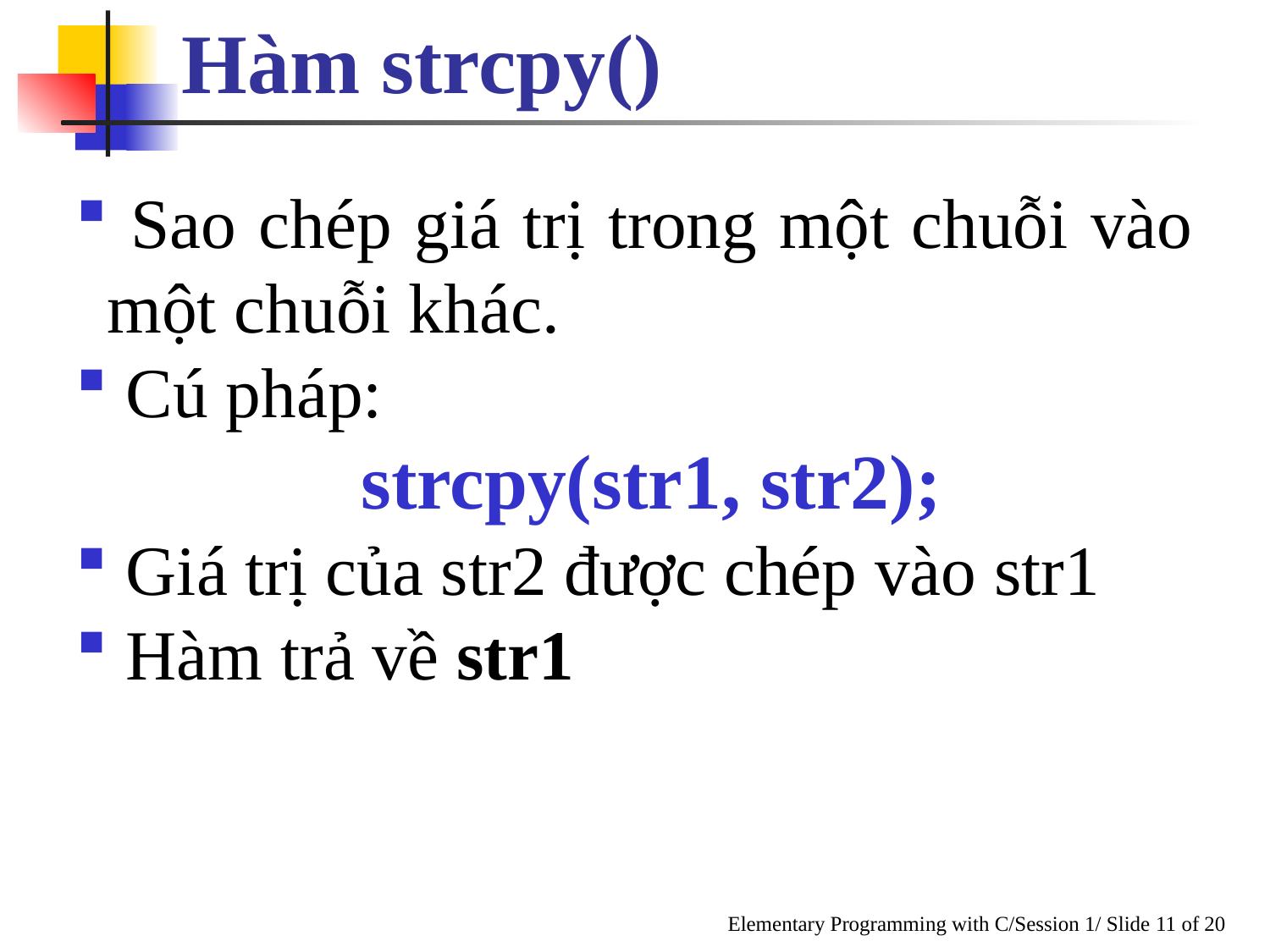

Hàm strcpy()
 Sao chép giá trị trong một chuỗi vào một chuỗi khác.
 Cú pháp:
			strcpy(str1, str2);
 Giá trị của str2 được chép vào str1
 Hàm trả về str1
Elementary Programming with C/Session 1/ Slide 11 of 20